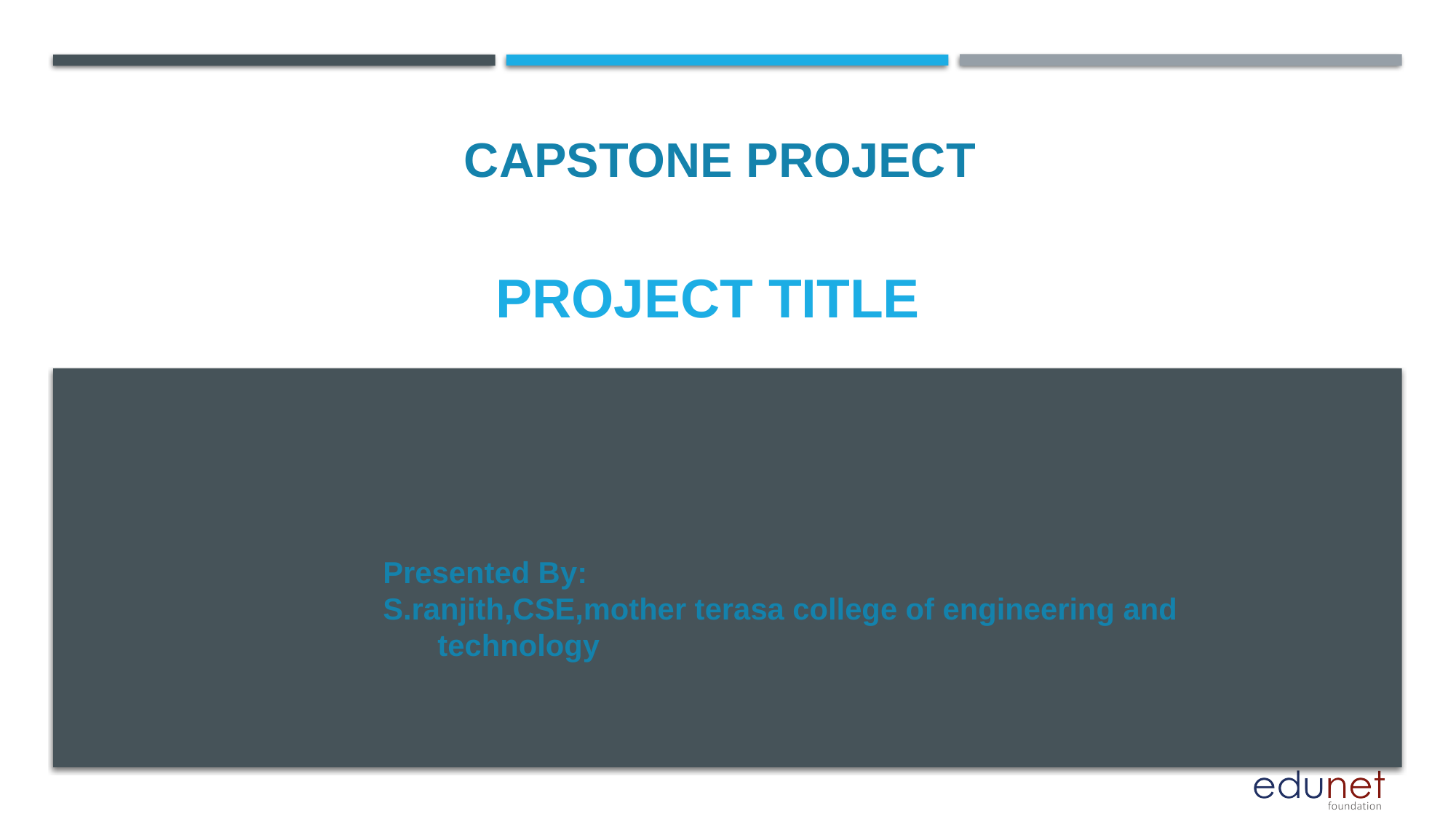

CAPSTONE PROJECT
# PROJECT TITLE
Presented By:
S.ranjith,CSE,mother terasa college of engineering and technology